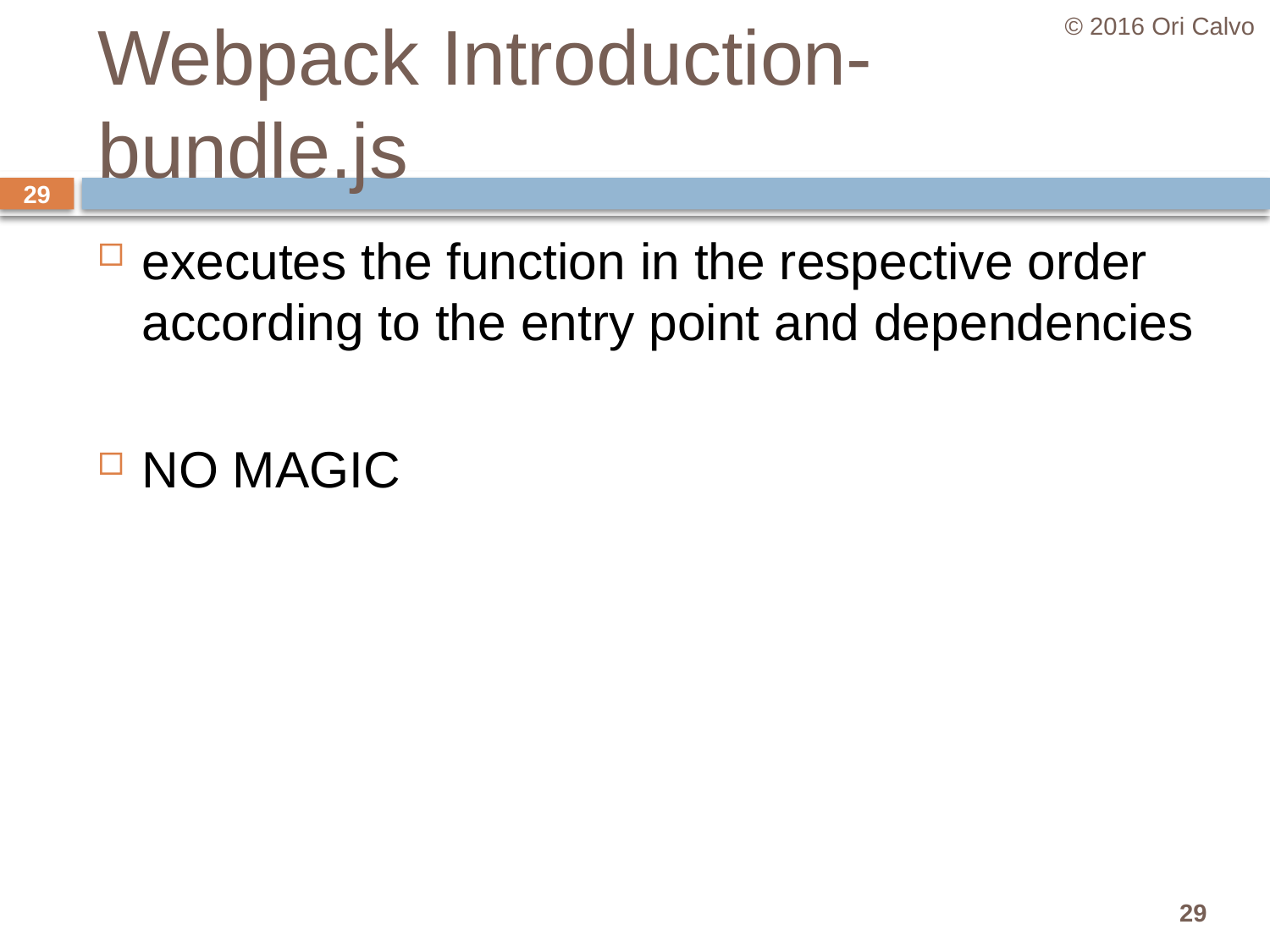

© 2016 Ori Calvo
# Webpack Introduction- bundle.js
29
executes the function in the respective order according to the entry point and dependencies

NO MAGIC